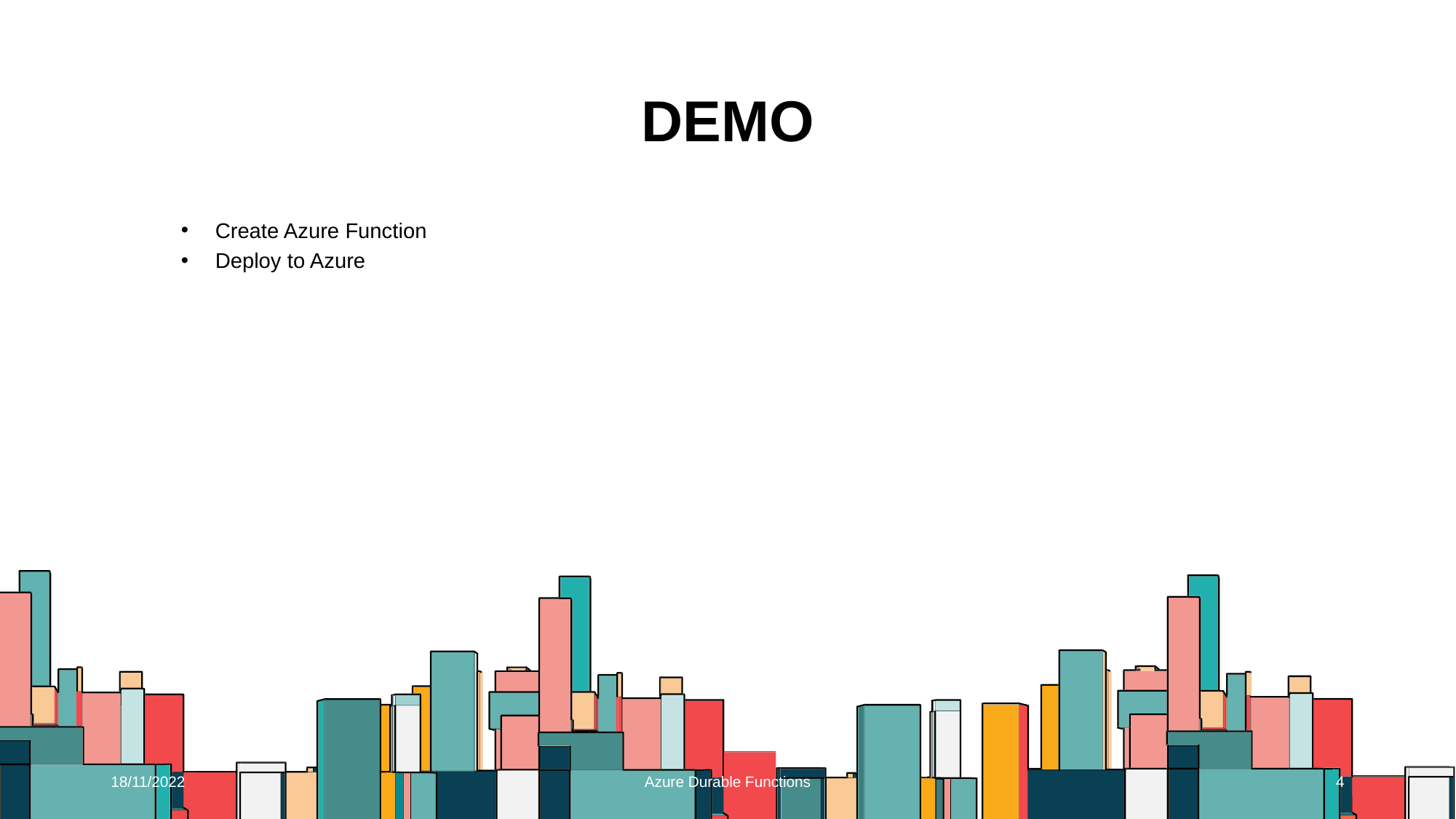

# DEMO
Create Azure Function
Deploy to Azure
18/11/2022
Azure Durable Functions
4